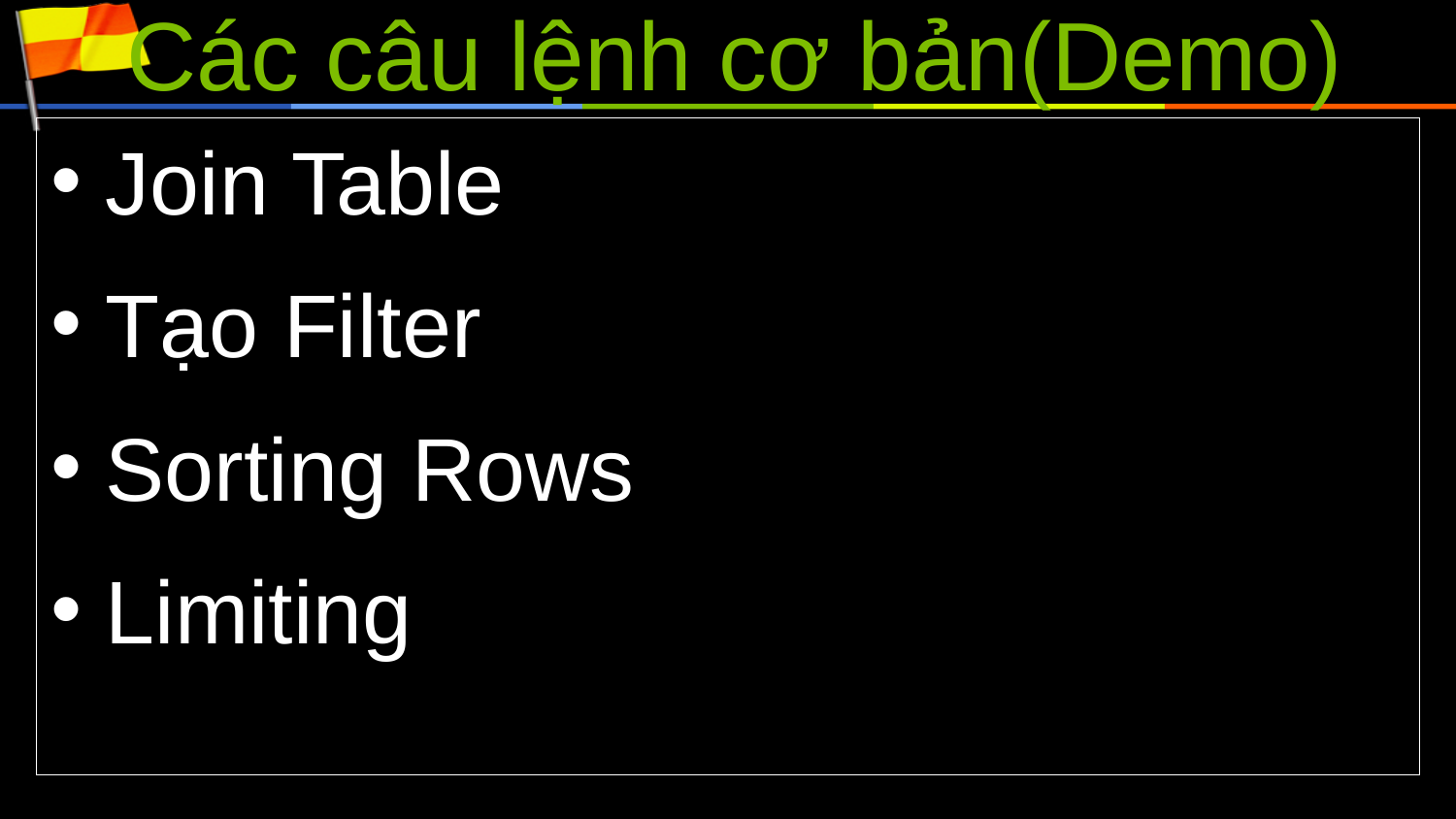

# Các câu lệnh cơ bản(Demo)
Join Table
Tạo Filter
Sorting Rows
Limiting